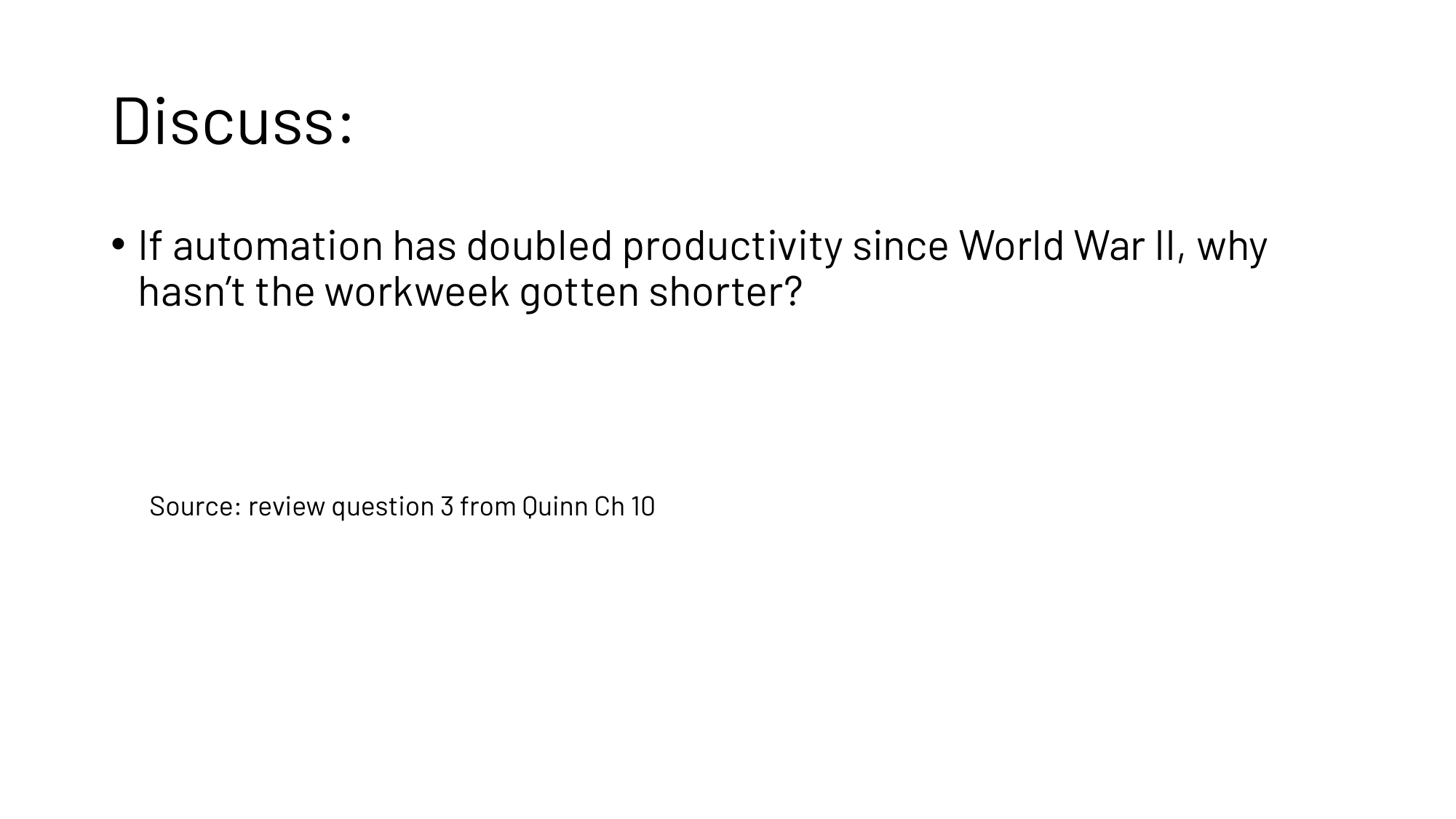

# Discuss:
If automation has doubled productivity since World War II, why hasn’t the workweek gotten shorter?
Source: review question 3 from Quinn Ch 10